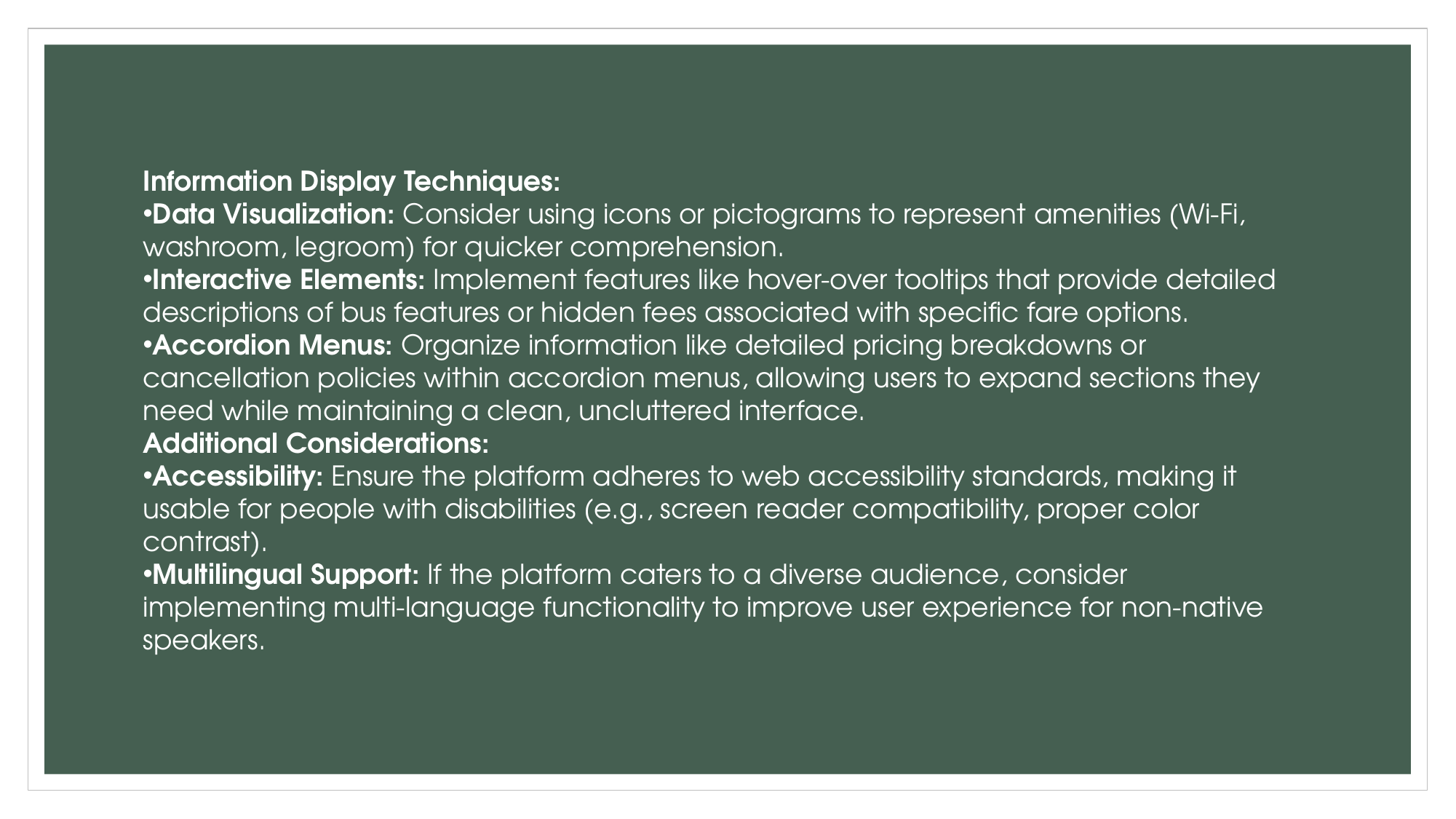

Information Display Techniques:
Data Visualization: Consider using icons or pictograms to represent amenities (Wi-Fi, washroom, legroom) for quicker comprehension.
Interactive Elements: Implement features like hover-over tooltips that provide detailed descriptions of bus features or hidden fees associated with specific fare options.
Accordion Menus: Organize information like detailed pricing breakdowns or cancellation policies within accordion menus, allowing users to expand sections they need while maintaining a clean, uncluttered interface.
Additional Considerations:
Accessibility: Ensure the platform adheres to web accessibility standards, making it usable for people with disabilities (e.g., screen reader compatibility, proper color contrast).
Multilingual Support: If the platform caters to a diverse audience, consider implementing multi-language functionality to improve user experience for non-native speakers.